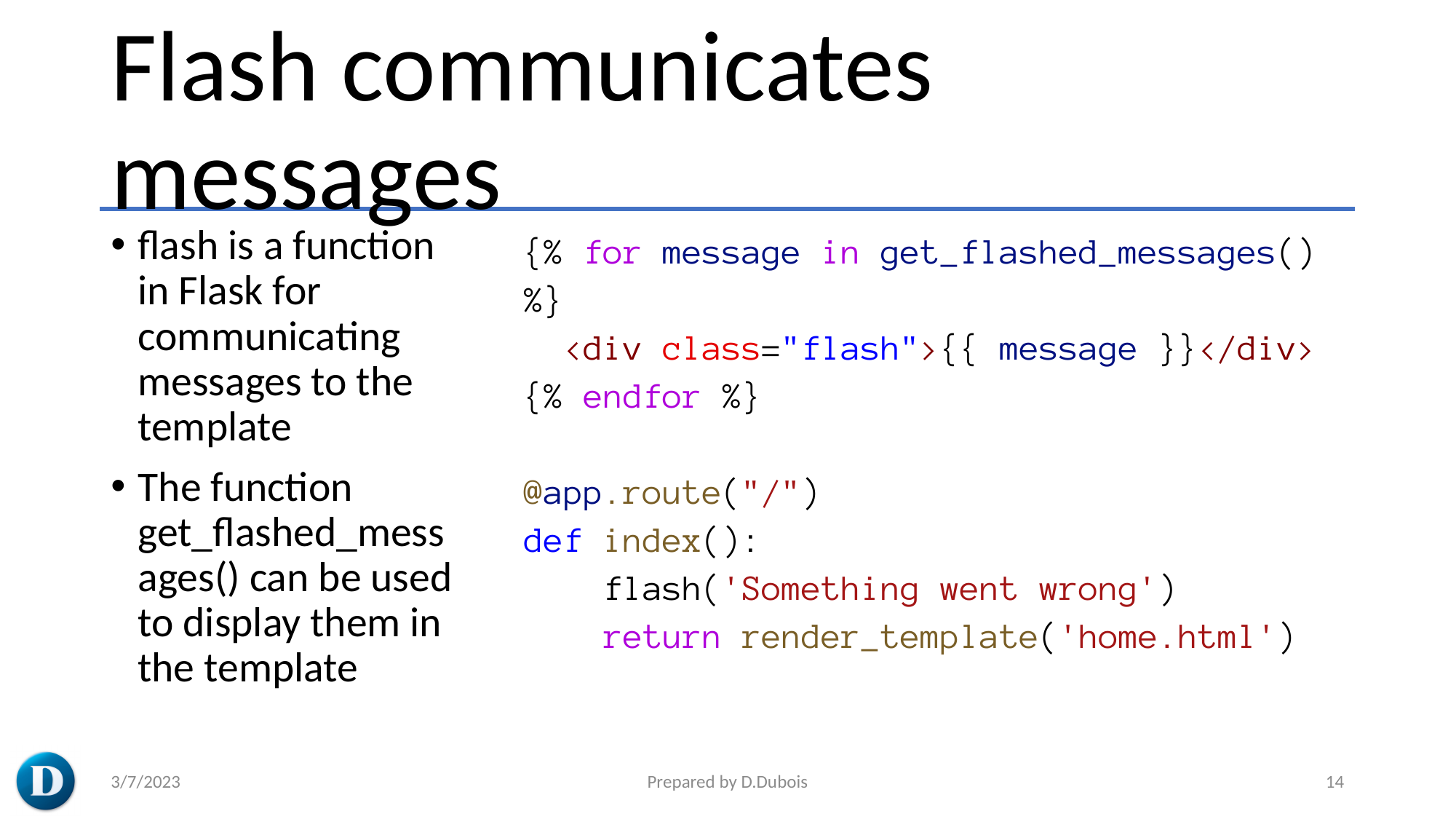

# Flash communicates messages
flash is a function in Flask for communicating messages to the template
The function get_flashed_messages() can be used to display them in the template
{% for message in get_flashed_messages() %}
  <div class="flash">{{ message }}</div>
{% endfor %}

@app.route("/")
def index():
    flash('Something went wrong')
    return render_template('home.html')
3/7/2023
Prepared by D.Dubois
14